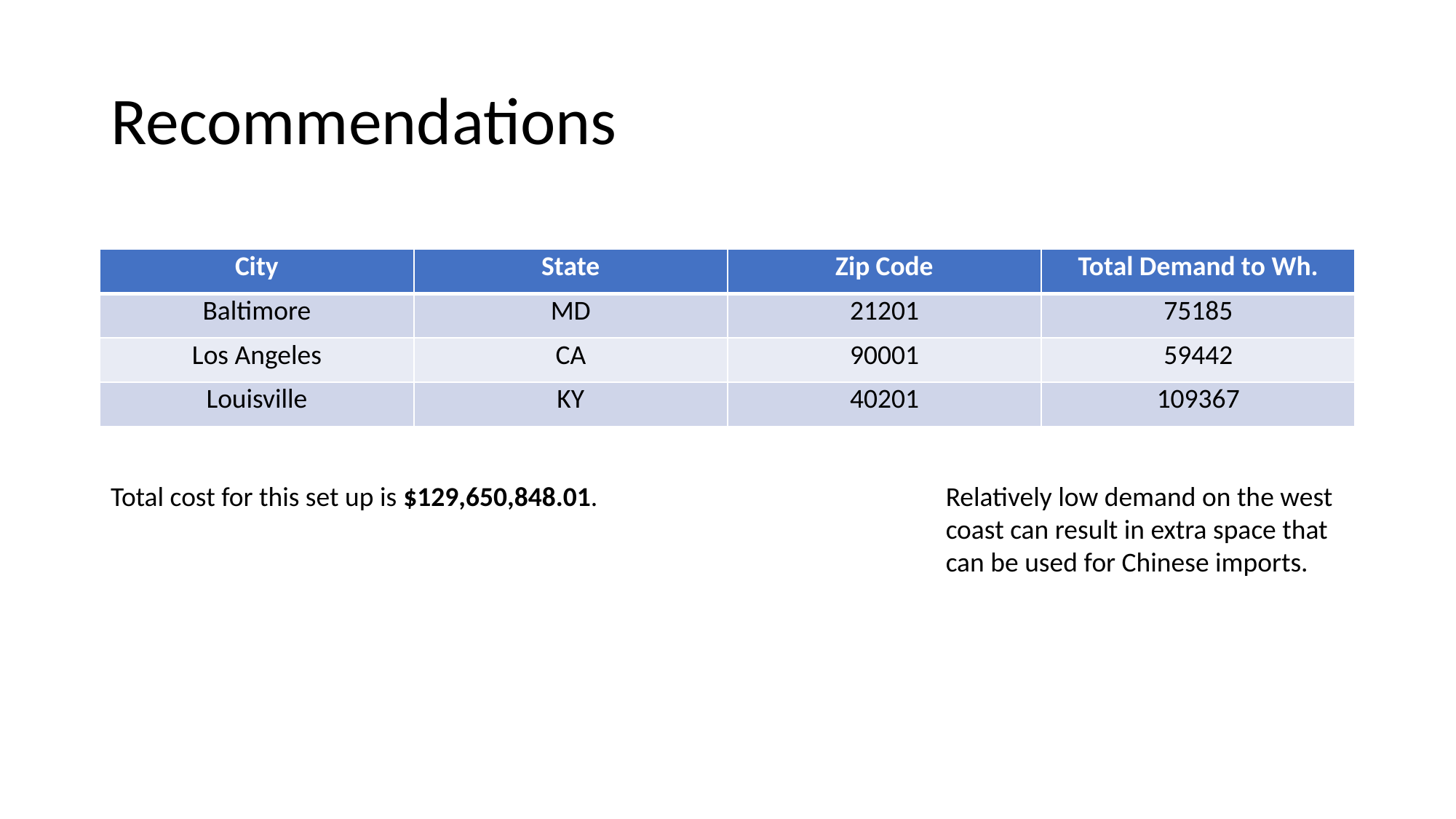

# Recommendations
| City | State | Zip Code | Total Demand to Wh. |
| --- | --- | --- | --- |
| Baltimore | MD | 21201 | 75185 |
| Los Angeles | CA | 90001 | 59442 |
| Louisville | KY | 40201 | 109367 |
Total cost for this set up is $129,650,848.01.
Relatively low demand on the west coast can result in extra space that can be used for Chinese imports.